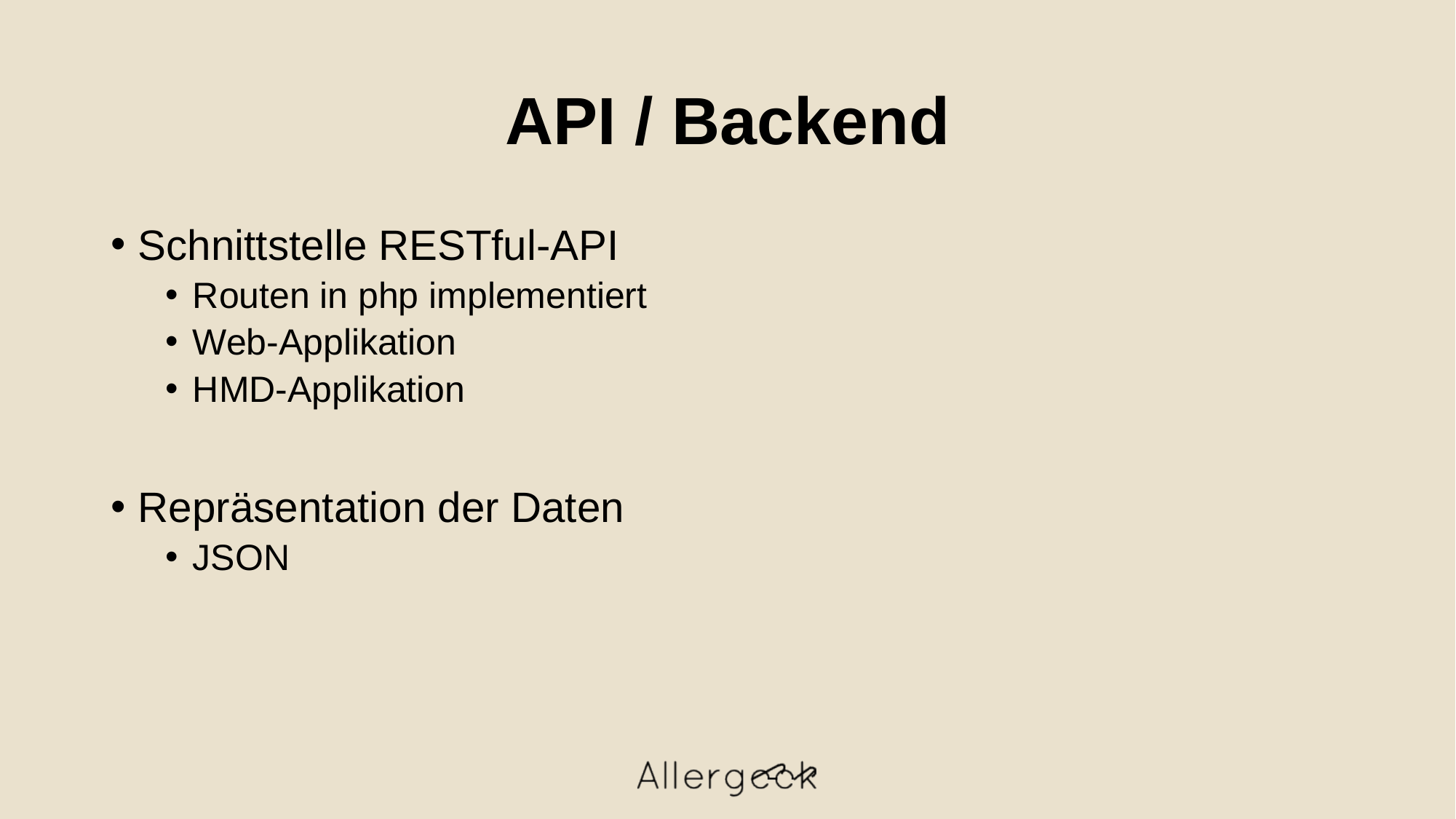

# API / Backend
Schnittstelle RESTful-API
Routen in php implementiert
Web-Applikation
HMD-Applikation

Repräsentation der Daten
JSON